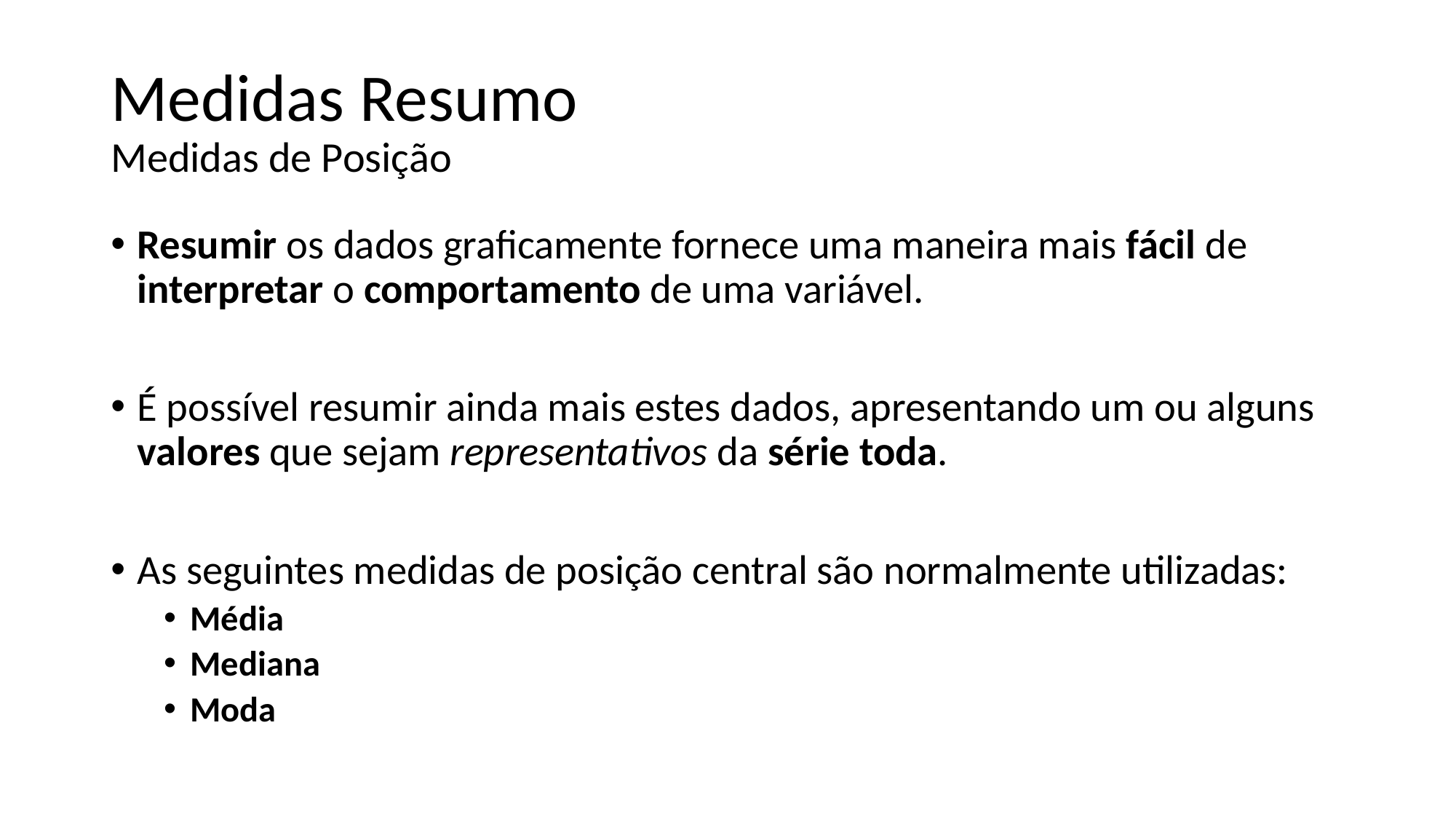

# Medidas Resumo Medidas de Posição
Resumir os dados graficamente fornece uma maneira mais fácil de interpretar o comportamento de uma variável.

É possível resumir ainda mais estes dados, apresentando um ou alguns valores que sejam representativos da série toda.

As seguintes medidas de posição central são normalmente utilizadas:
Média
Mediana
Moda